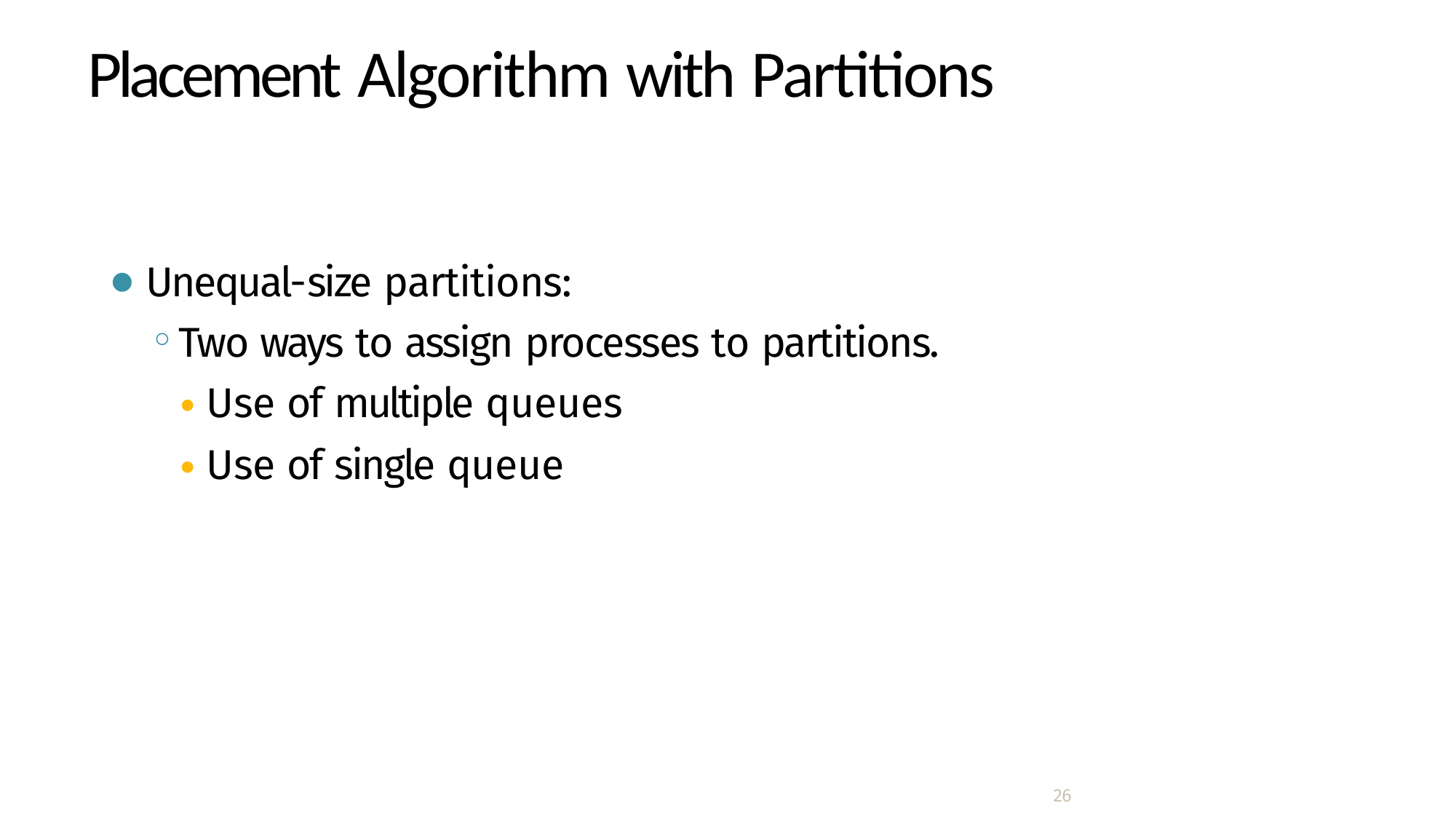

# Placement Algorithm with Partitions
Unequal-size partitions:
Two ways to assign processes to partitions.
🞄 Use of multiple queues
🞄 Use of single queue
26